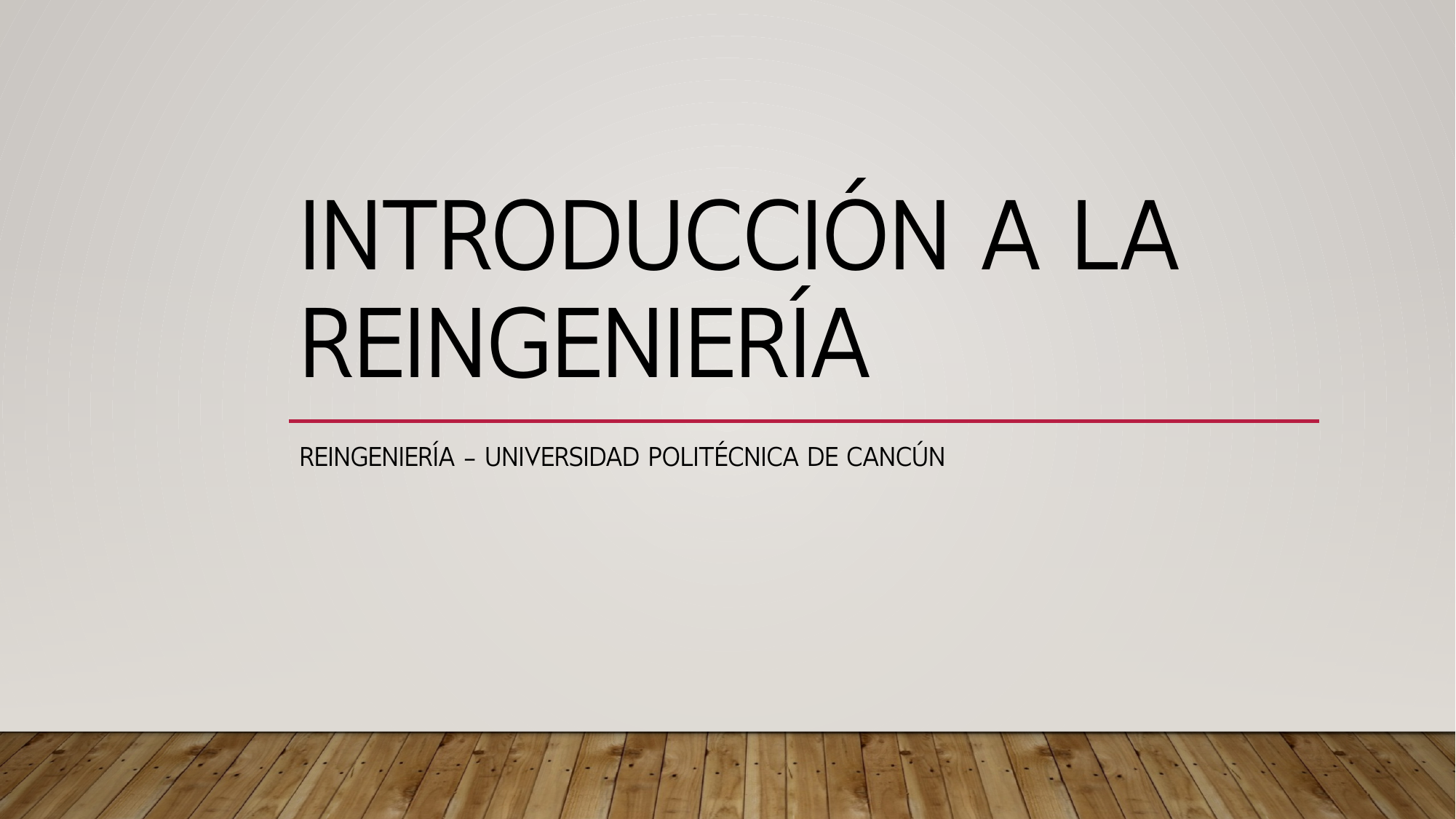

# Introducción a la reingeniería
Reingeniería – universidad politécnica de cancún